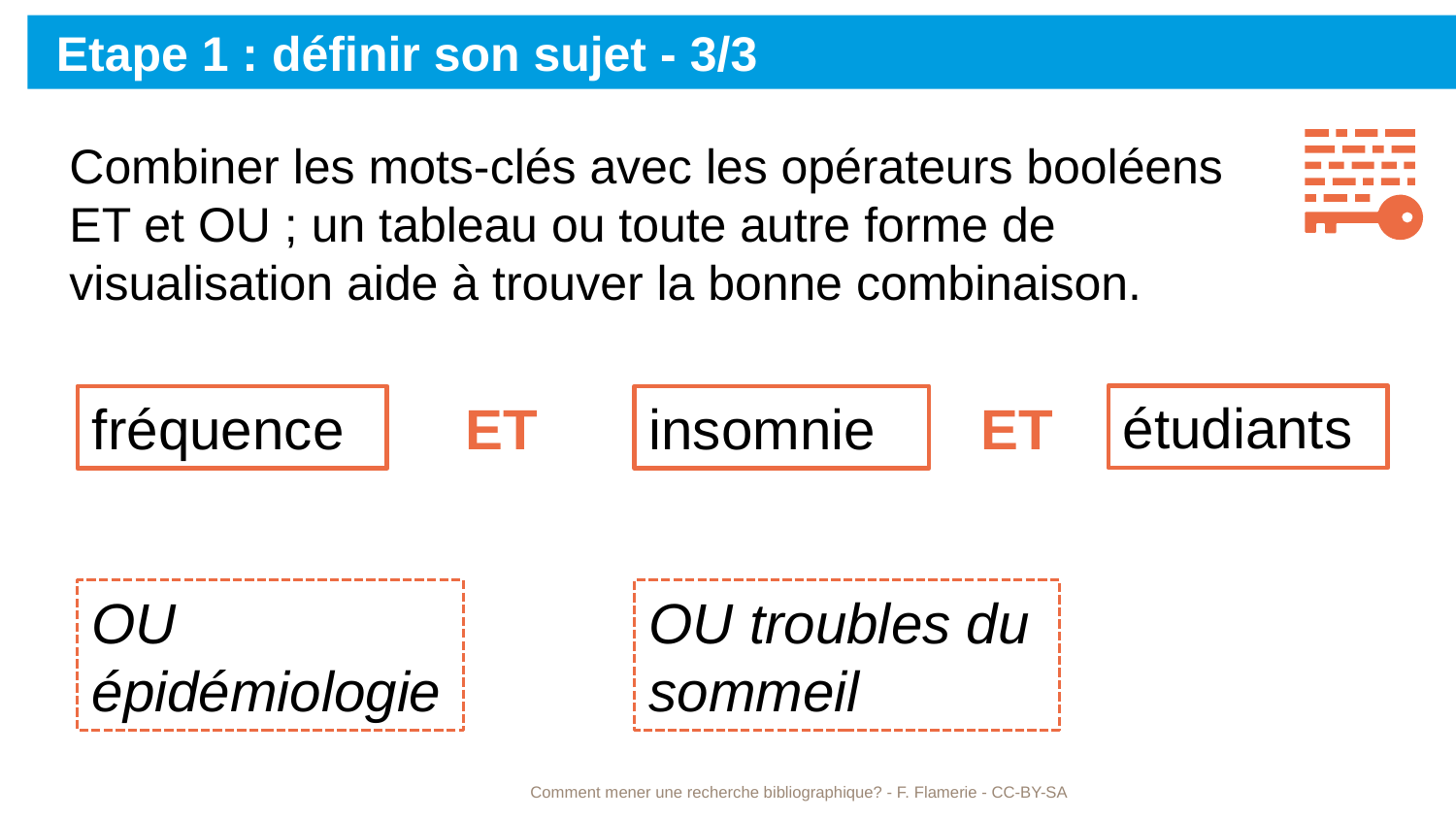

# Etape 1 : définir son sujet - 3/3
Combiner les mots-clés avec les opérateurs booléens ET et OU ; un tableau ou toute autre forme de visualisation aide à trouver la bonne combinaison.

étudiants
fréquence
ET
insomnie
ET
OU épidémiologie
OU troubles du sommeil
Comment mener une recherche bibliographique? - F. Flamerie - CC-BY-SA